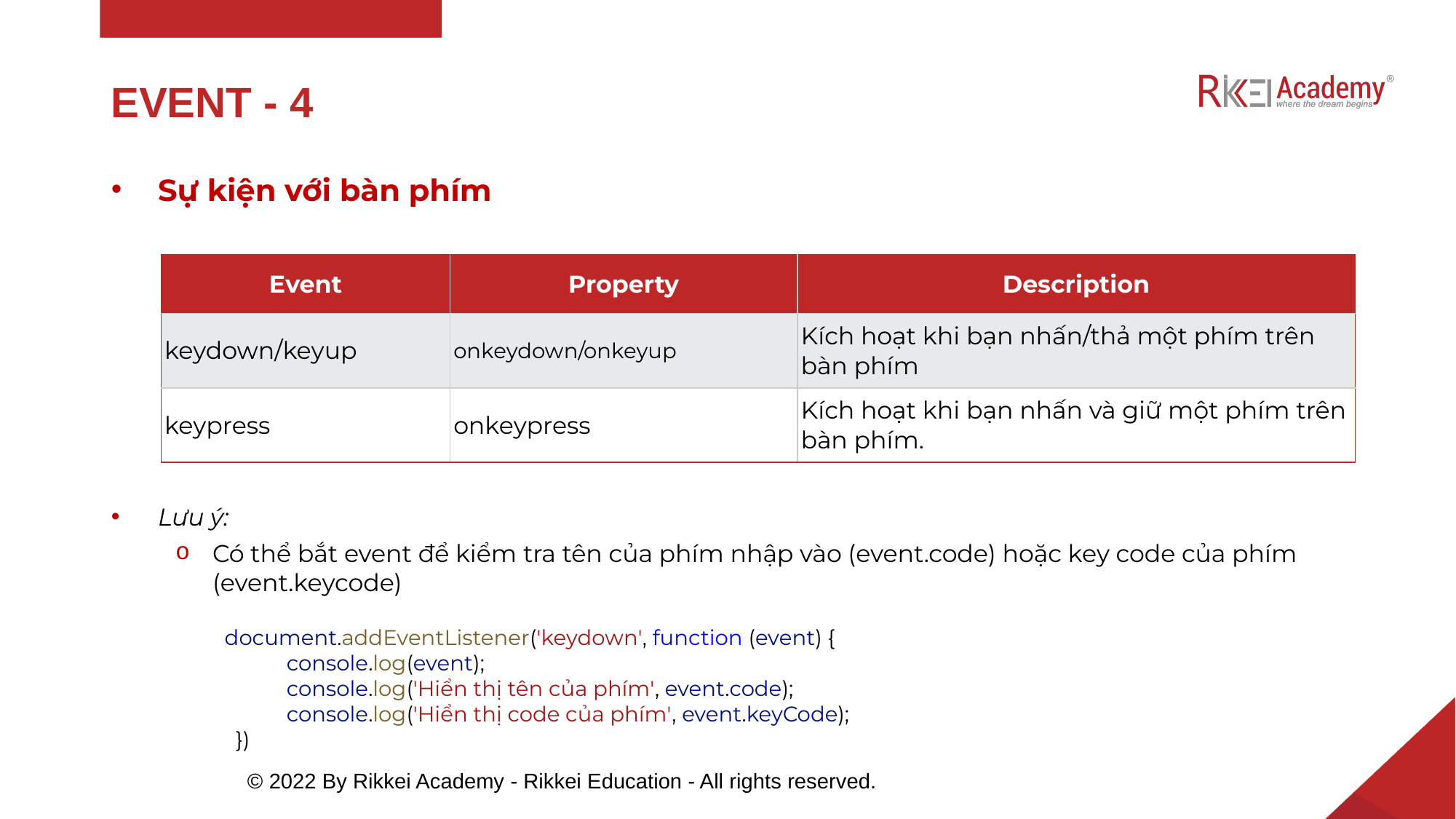

# EVENT - 4
Sự kiện với bàn phím

| Event | Property | Description |
| --- | --- | --- |
| keydown/keyup | onkeydown/onkeyup | Kích hoạt khi bạn nhấn/thả một phím trên bàn phím |
| keypress | onkeypress | Kích hoạt khi bạn nhấn và giữ một phím trên bàn phím. |
Lưu ý:
Có thể bắt event để kiểm tra tên của phím nhập vào (event.code) hoặc key code của phím (event.keycode)
 document.addEventListener('keydown', function (event) {
            console.log(event);
            console.log('Hiển thị tên của phím', event.code);
            console.log('Hiển thị code của phím', event.keyCode);
   })